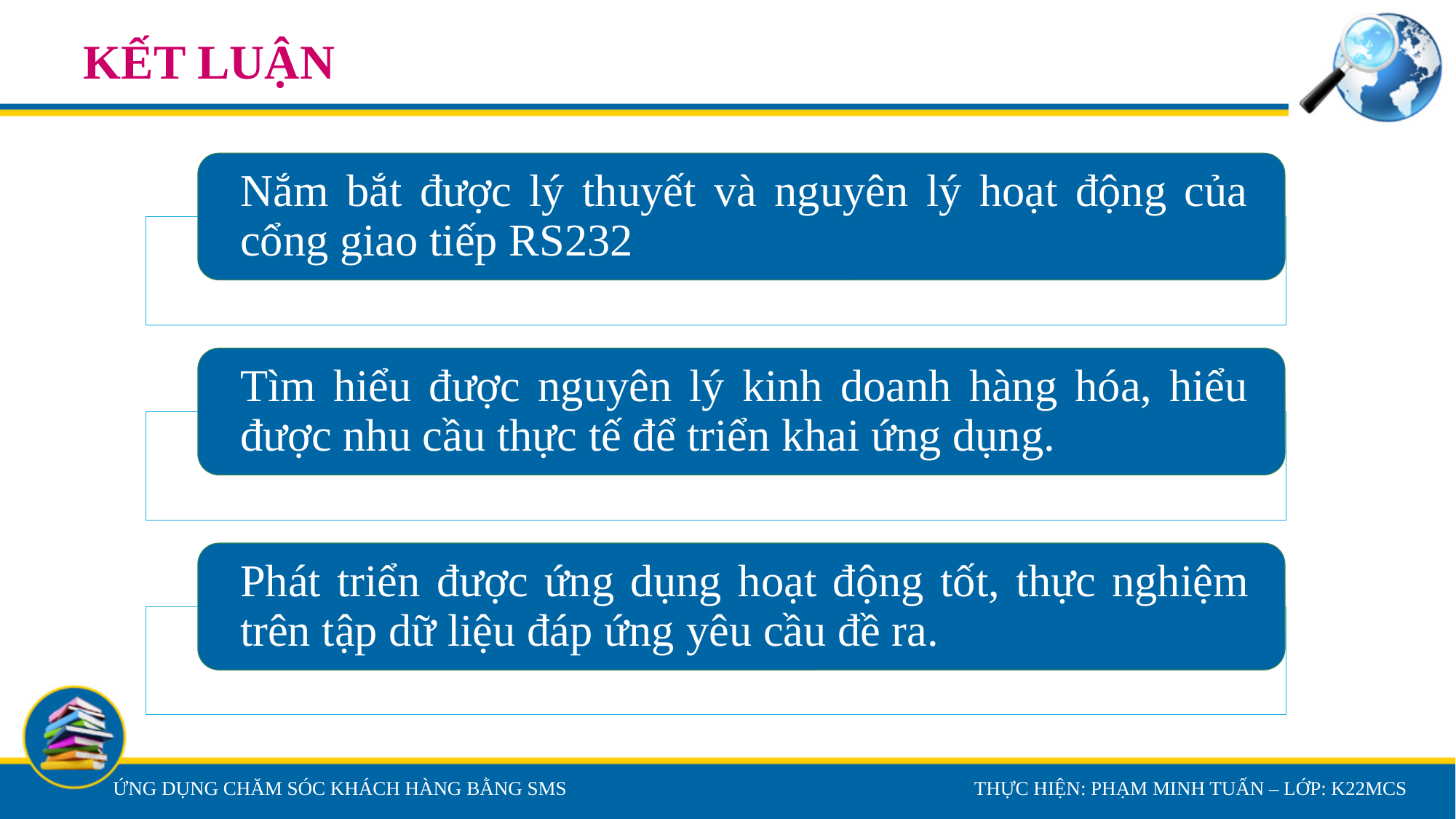

# KẾT LUẬN
Nắm bắt được lý thuyết và nguyên lý hoạt động của cổng giao tiếp RS232
Tìm hiểu được nguyên lý kinh doanh hàng hóa, hiểu được nhu cầu thực tế để triển khai ứng dụng.
Phát triển được ứng dụng hoạt động tốt, thực nghiệm trên tập dữ liệu đáp ứng yêu cầu đề ra.